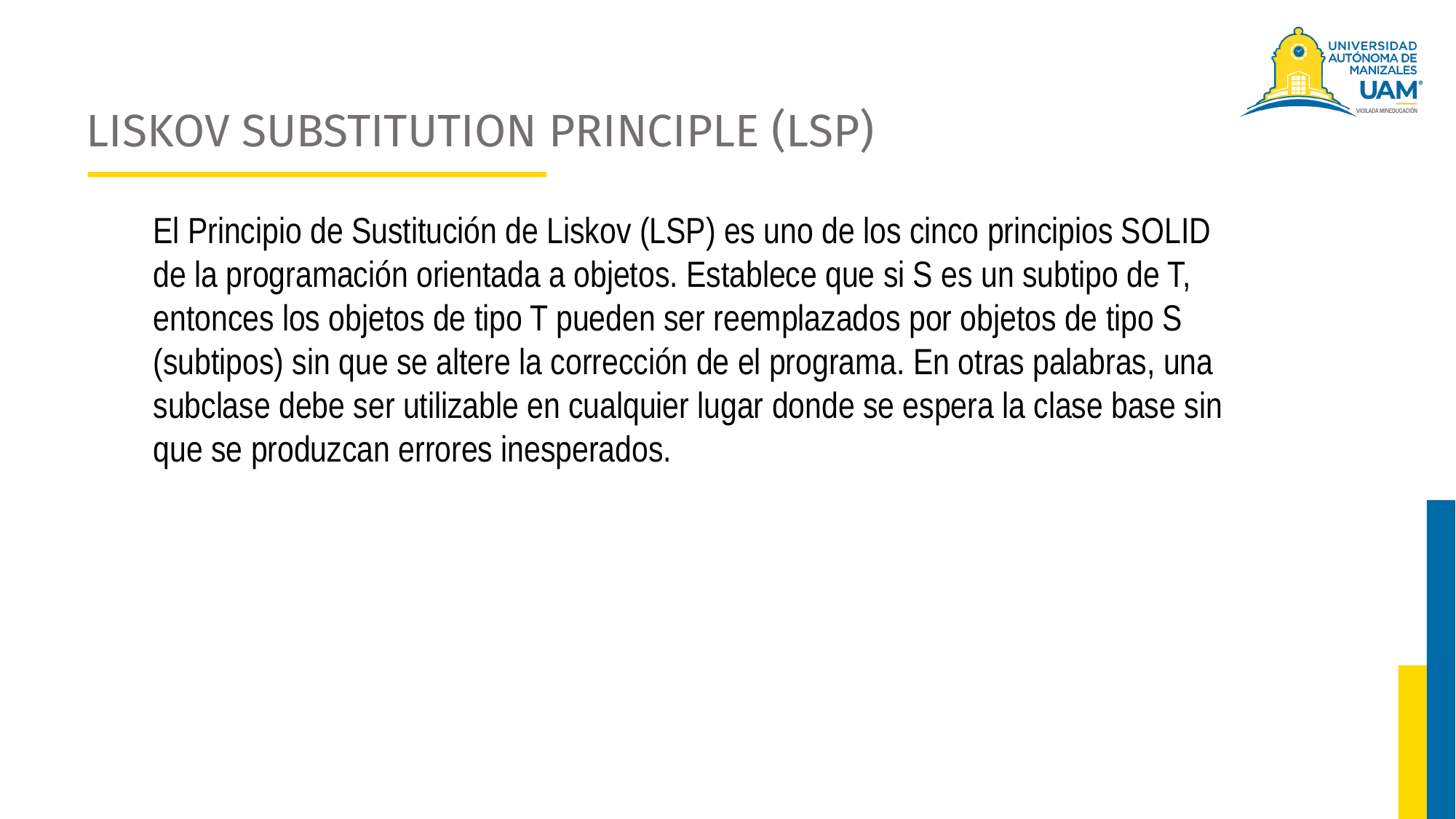

# LISKOV SUBSTITUTION PRINCIPLE (LSP)

El Principio de Sustitución de Liskov (LSP) es uno de los cinco principios SOLID de la programación orientada a objetos. Establece que si S es un subtipo de T, entonces los objetos de tipo T pueden ser reemplazados por objetos de tipo S (subtipos) sin que se altere la corrección de el programa. En otras palabras, una subclase debe ser utilizable en cualquier lugar donde se espera la clase base sin que se produzcan errores inesperados.